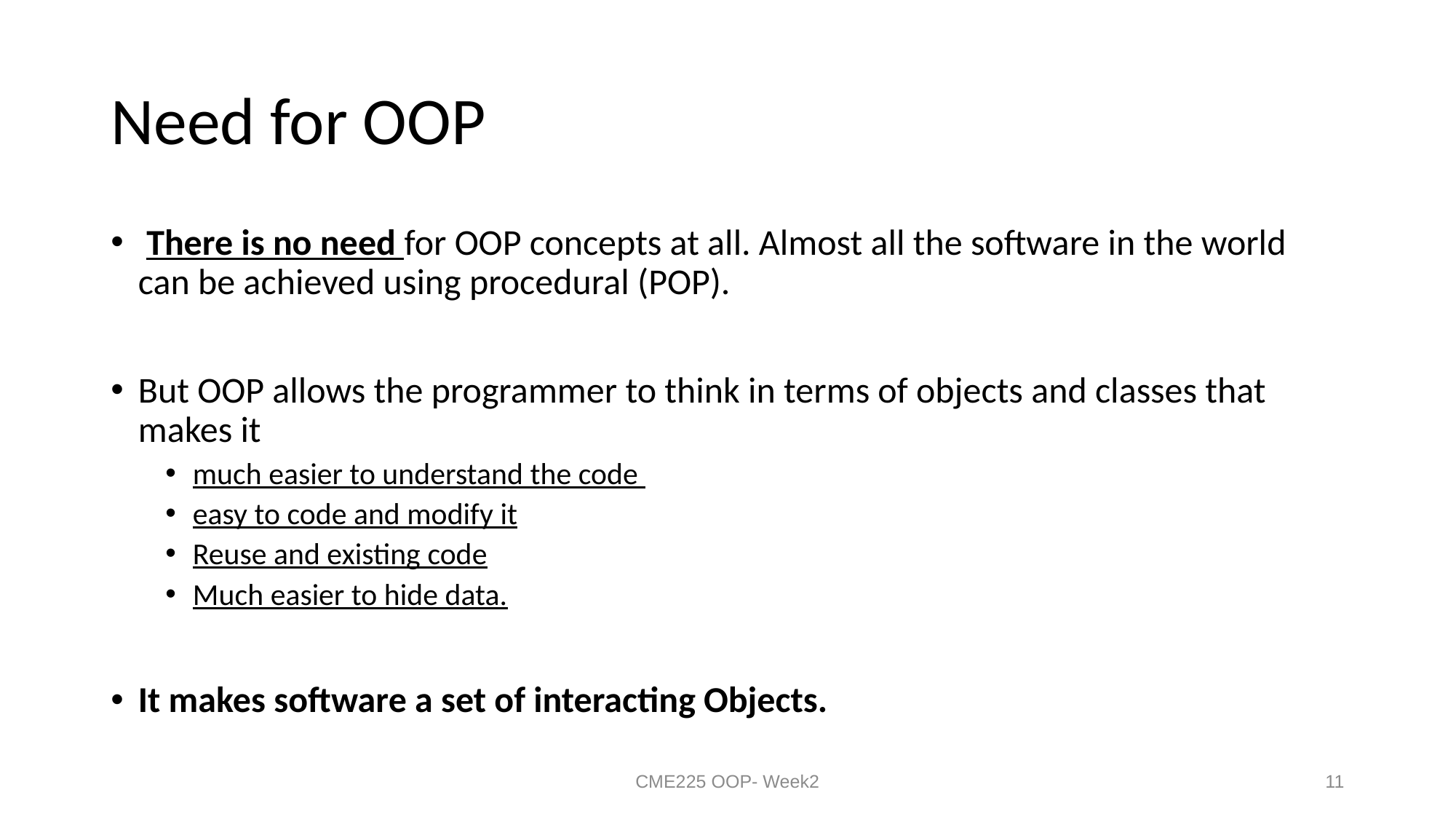

# Need for OOP
 There is no need for OOP concepts at all. Almost all the software in the world can be achieved using procedural (POP).

But OOP allows the programmer to think in terms of objects and classes that makes it
much easier to understand the code
easy to code and modify it
Reuse and existing code
Much easier to hide data.

It makes software a set of interacting Objects.
CME225 OOP- Week2
11